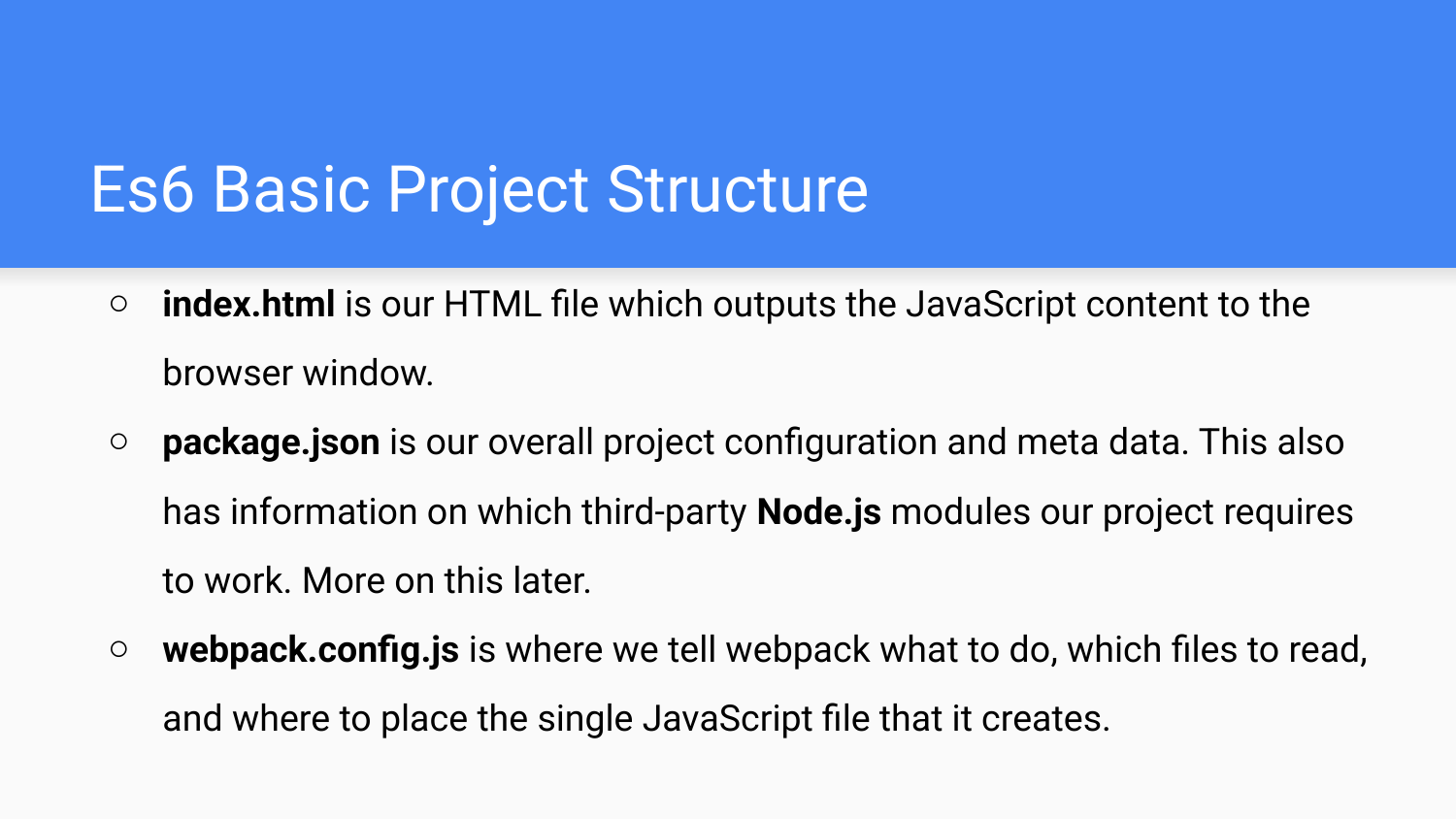

# Es6 Basic Project Structure
index.html is our HTML file which outputs the JavaScript content to the browser window.
package.json is our overall project configuration and meta data. This also has information on which third-party Node.js modules our project requires to work. More on this later.
webpack.config.js is where we tell webpack what to do, which files to read, and where to place the single JavaScript file that it creates.